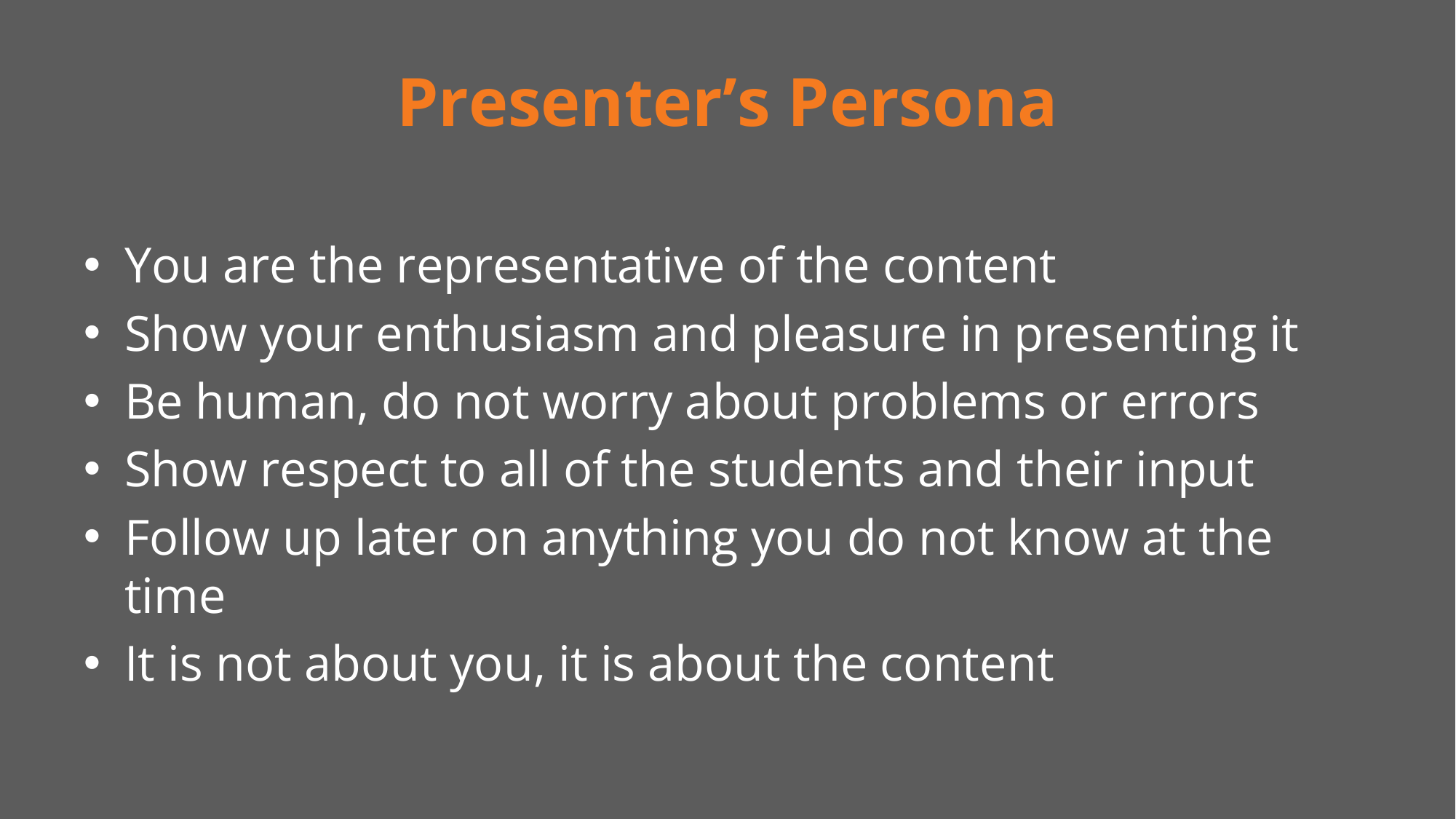

# Presenter’s Persona
You are the representative of the content
Show your enthusiasm and pleasure in presenting it
Be human, do not worry about problems or errors
Show respect to all of the students and their input
Follow up later on anything you do not know at the time
It is not about you, it is about the content